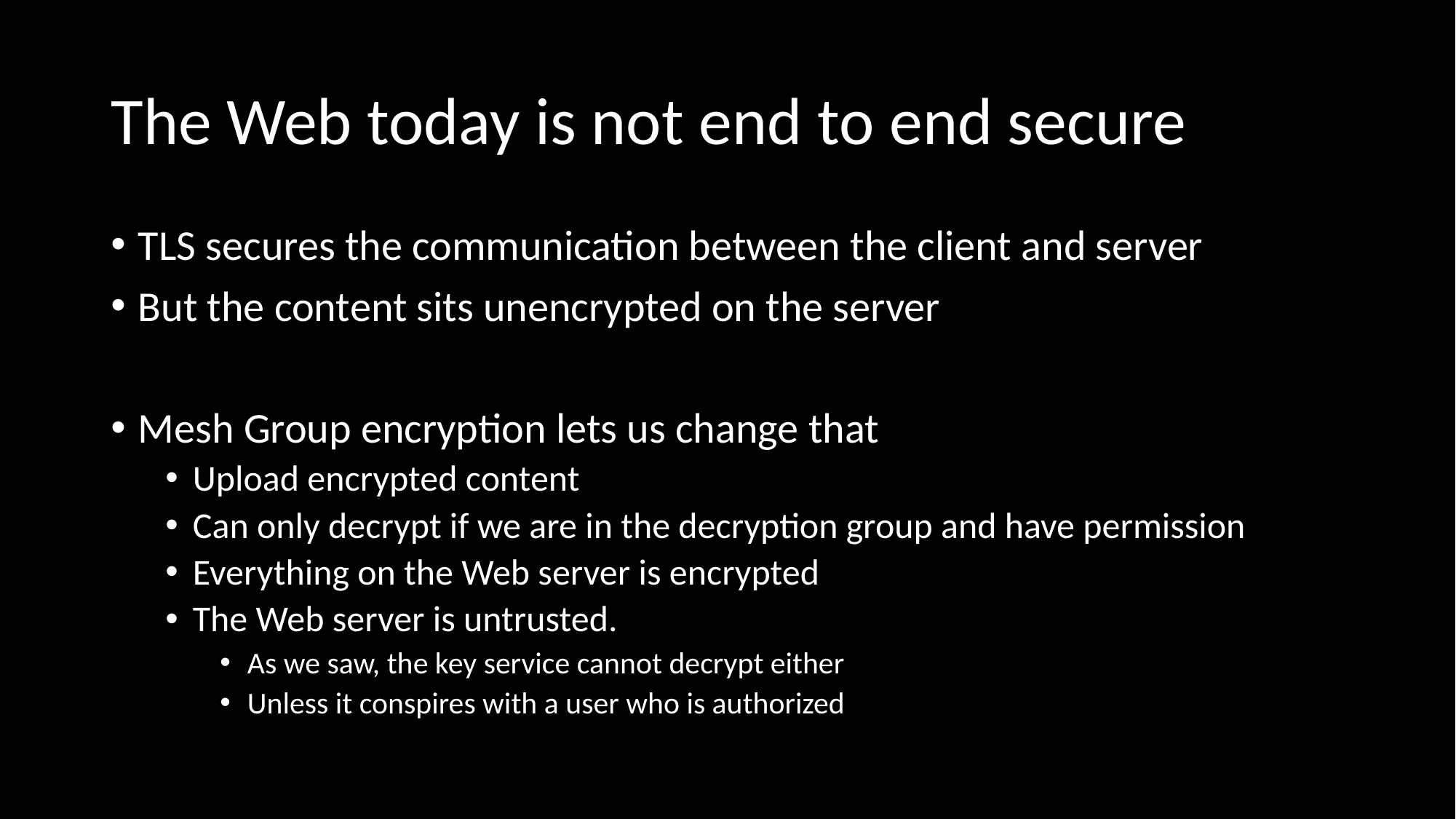

# The Web today is not end to end secure
TLS secures the communication between the client and server
But the content sits unencrypted on the server

Mesh Group encryption lets us change that
Upload encrypted content
Can only decrypt if we are in the decryption group and have permission
Everything on the Web server is encrypted
The Web server is untrusted.
As we saw, the key service cannot decrypt either
Unless it conspires with a user who is authorized